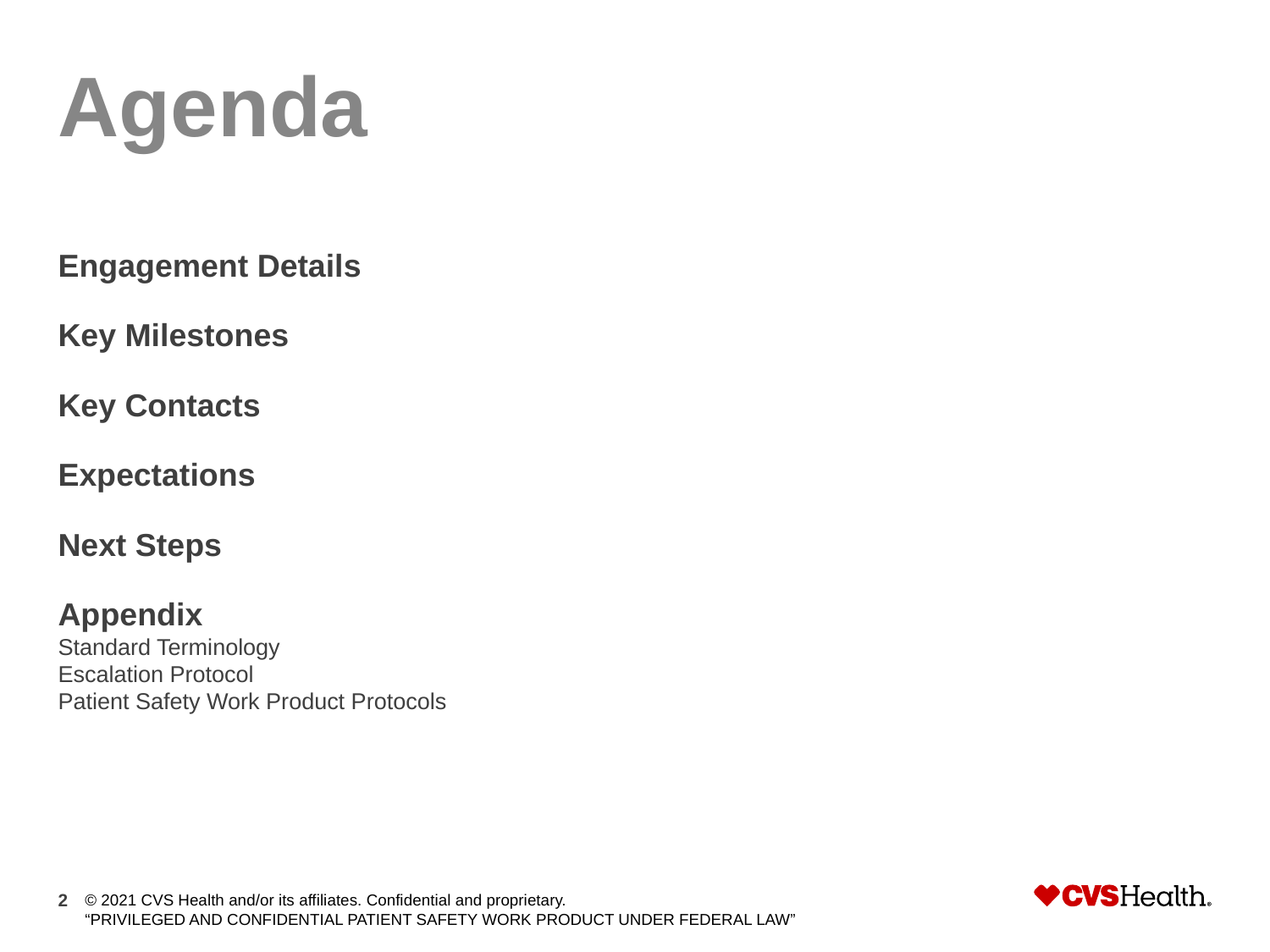

Engagement Details
Key Milestones
Key Contacts
Expectations
Next Steps
Appendix
Standard Terminology
Escalation Protocol
Patient Safety Work Product Protocols
© 2021 CVS Health and/or its affiliates. Confidential and proprietary.
“PRIVILEGED AND CONFIDENTIAL PATIENT SAFETY WORK PRODUCT UNDER FEDERAL LAW”